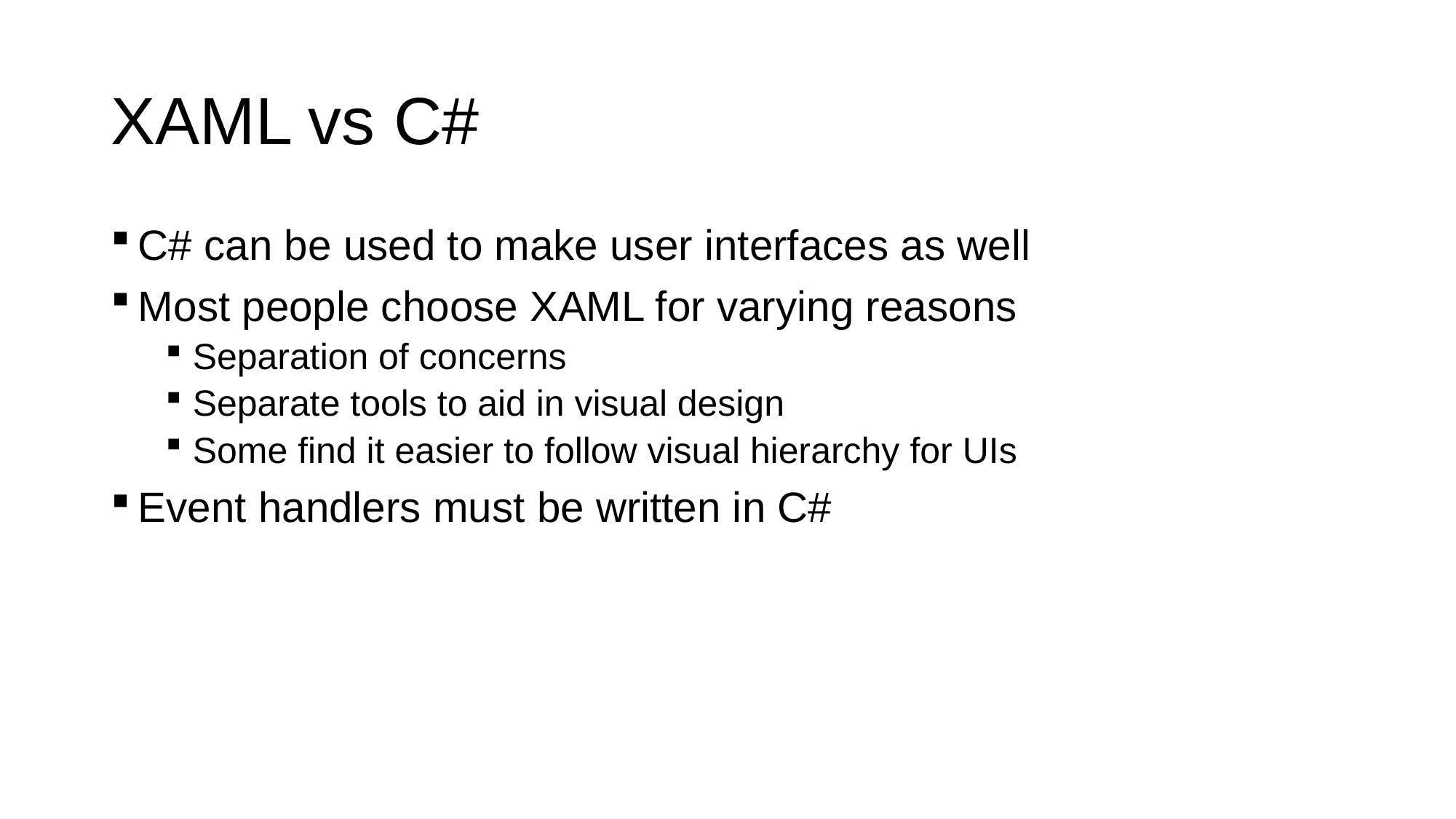

# XAML vs C#
C# can be used to make user interfaces as well
Most people choose XAML for varying reasons
Separation of concerns
Separate tools to aid in visual design
Some find it easier to follow visual hierarchy for UIs
Event handlers must be written in C#